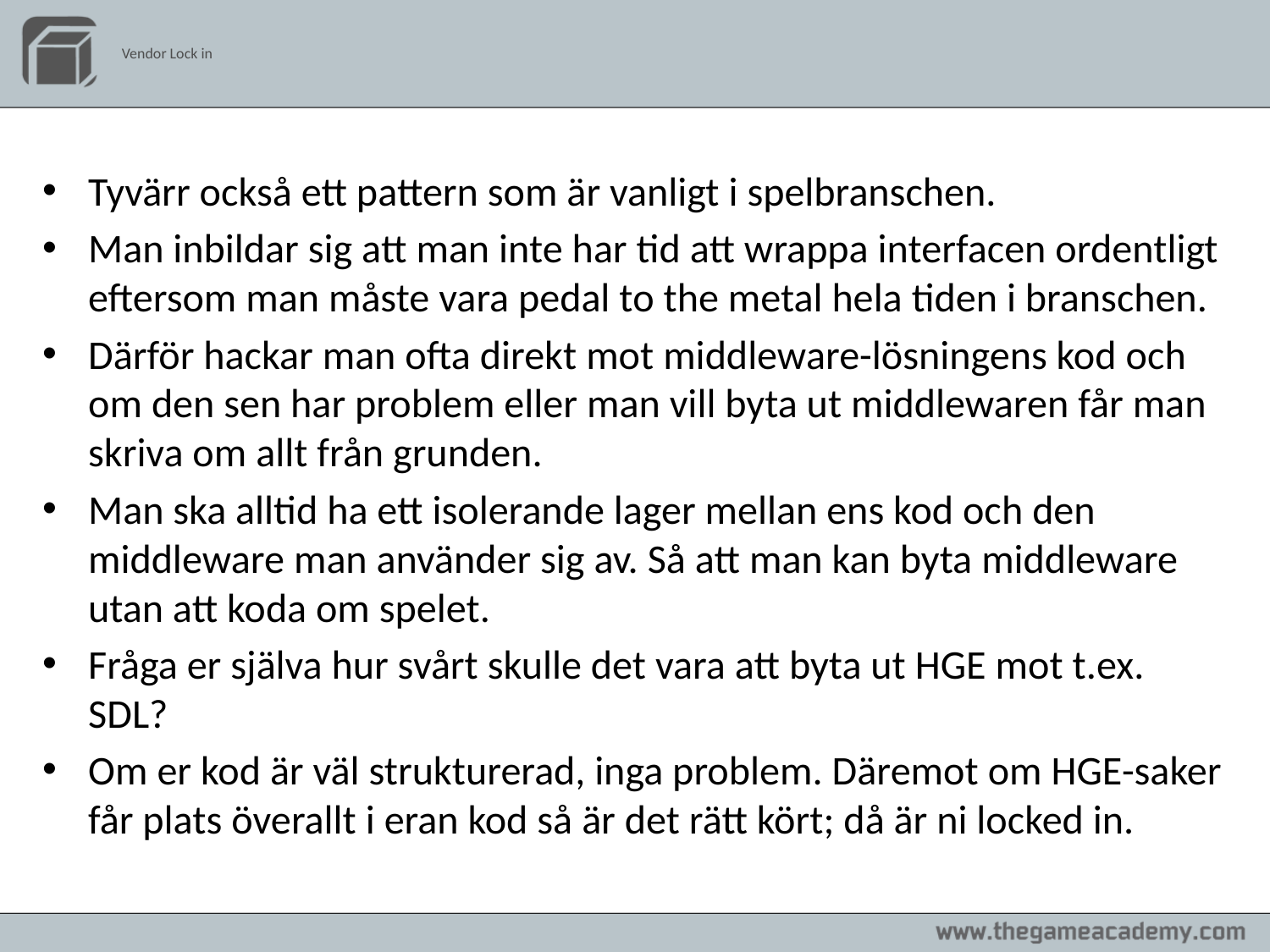

# Vendor Lock in
Tyvärr också ett pattern som är vanligt i spelbranschen.
Man inbildar sig att man inte har tid att wrappa interfacen ordentligt eftersom man måste vara pedal to the metal hela tiden i branschen.
Därför hackar man ofta direkt mot middleware-lösningens kod och om den sen har problem eller man vill byta ut middlewaren får man skriva om allt från grunden.
Man ska alltid ha ett isolerande lager mellan ens kod och den middleware man använder sig av. Så att man kan byta middleware utan att koda om spelet.
Fråga er själva hur svårt skulle det vara att byta ut HGE mot t.ex. SDL?
Om er kod är väl strukturerad, inga problem. Däremot om HGE-saker får plats överallt i eran kod så är det rätt kört; då är ni locked in.